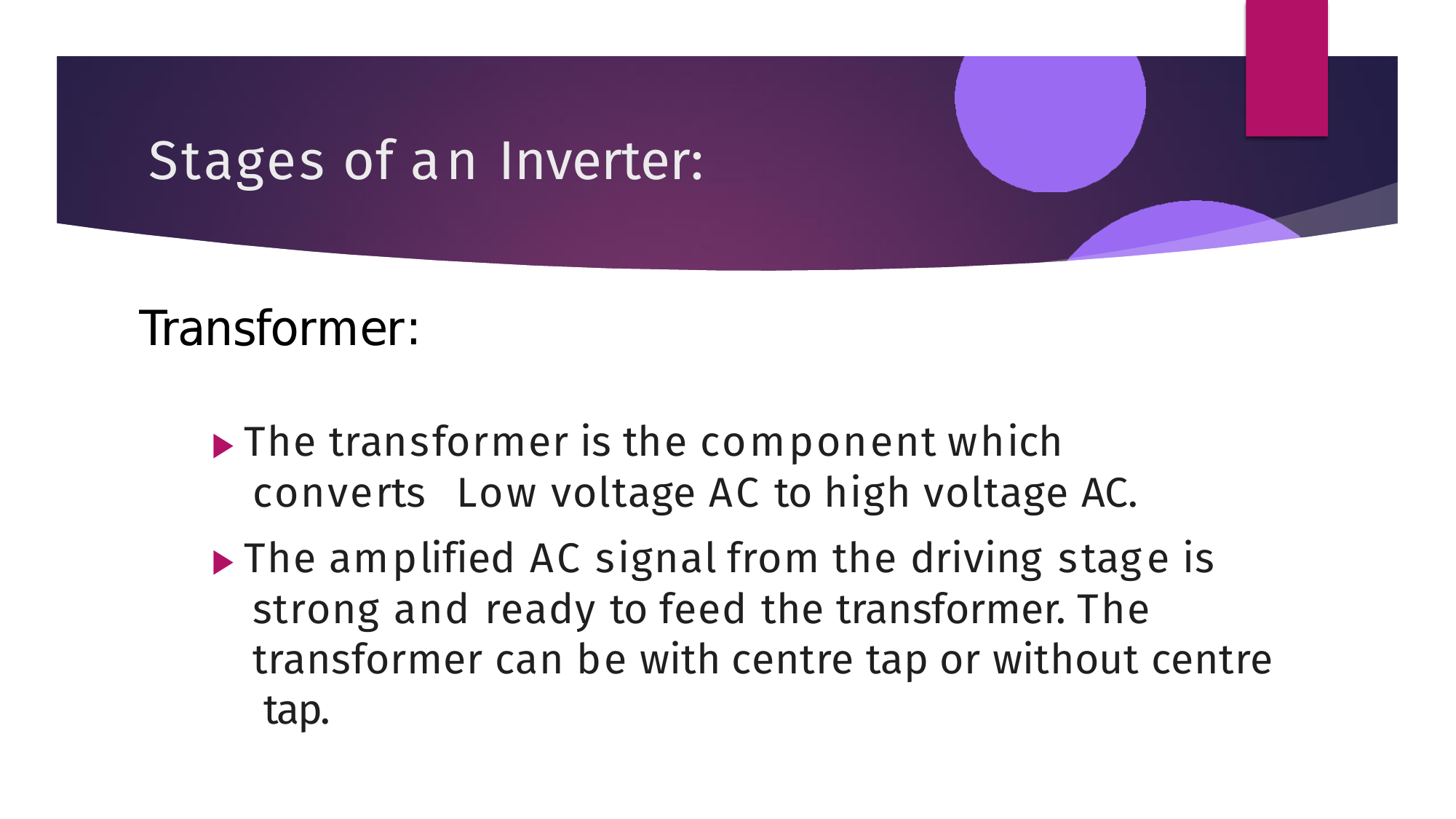

# Stages of an Inverter:
Transformer:

▶ The transformer is the component which converts  Low voltage AC to high voltage AC.
▶ The amplified AC signal from the driving stage is  strong and ready to feed the transformer. The  transformer can be with centre tap or without centre  tap.